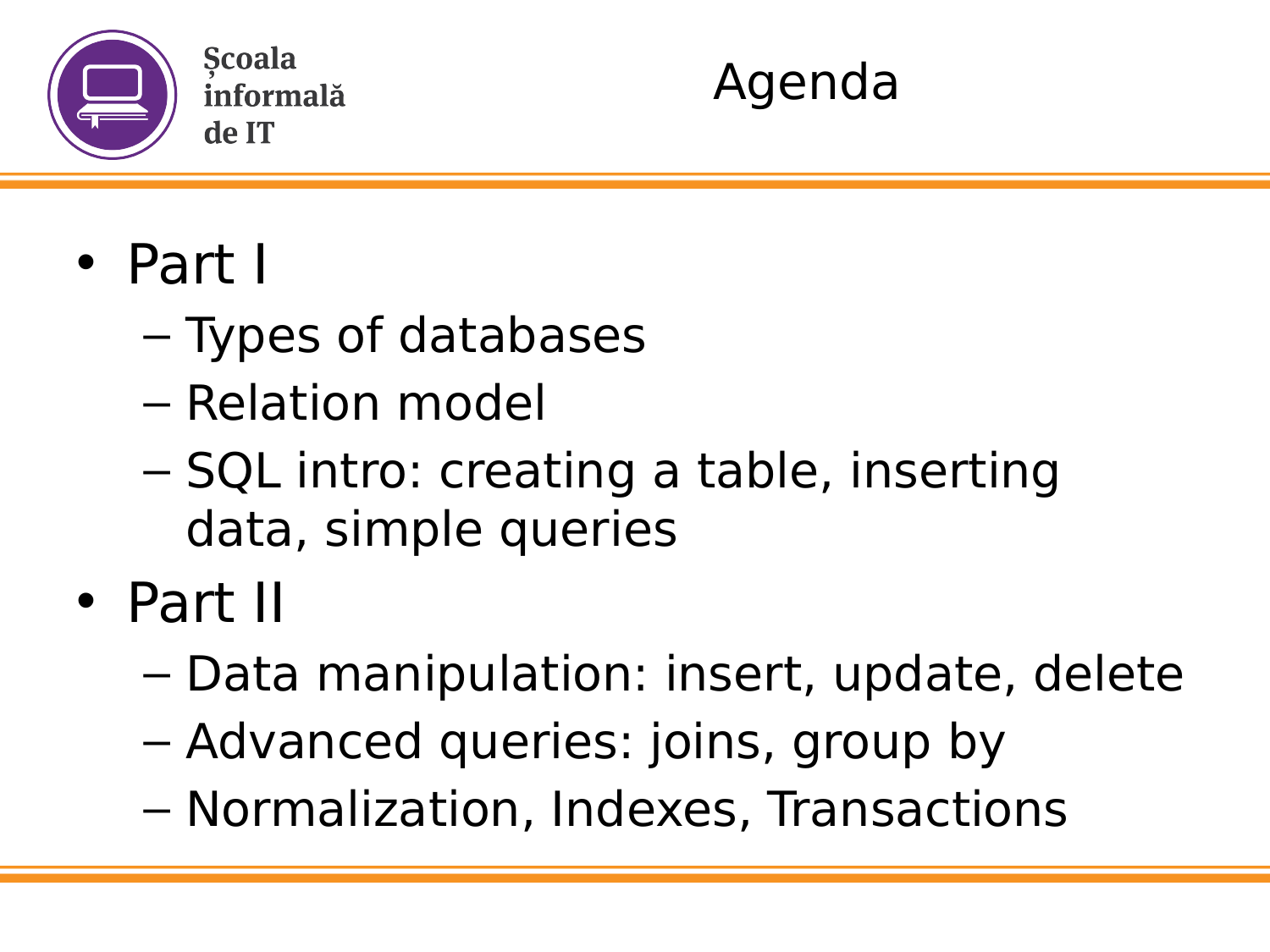

# Agenda
Part I
Types of databases
Relation model
SQL intro: creating a table, inserting data, simple queries
Part II
Data manipulation: insert, update, delete
Advanced queries: joins, group by
Normalization, Indexes, Transactions